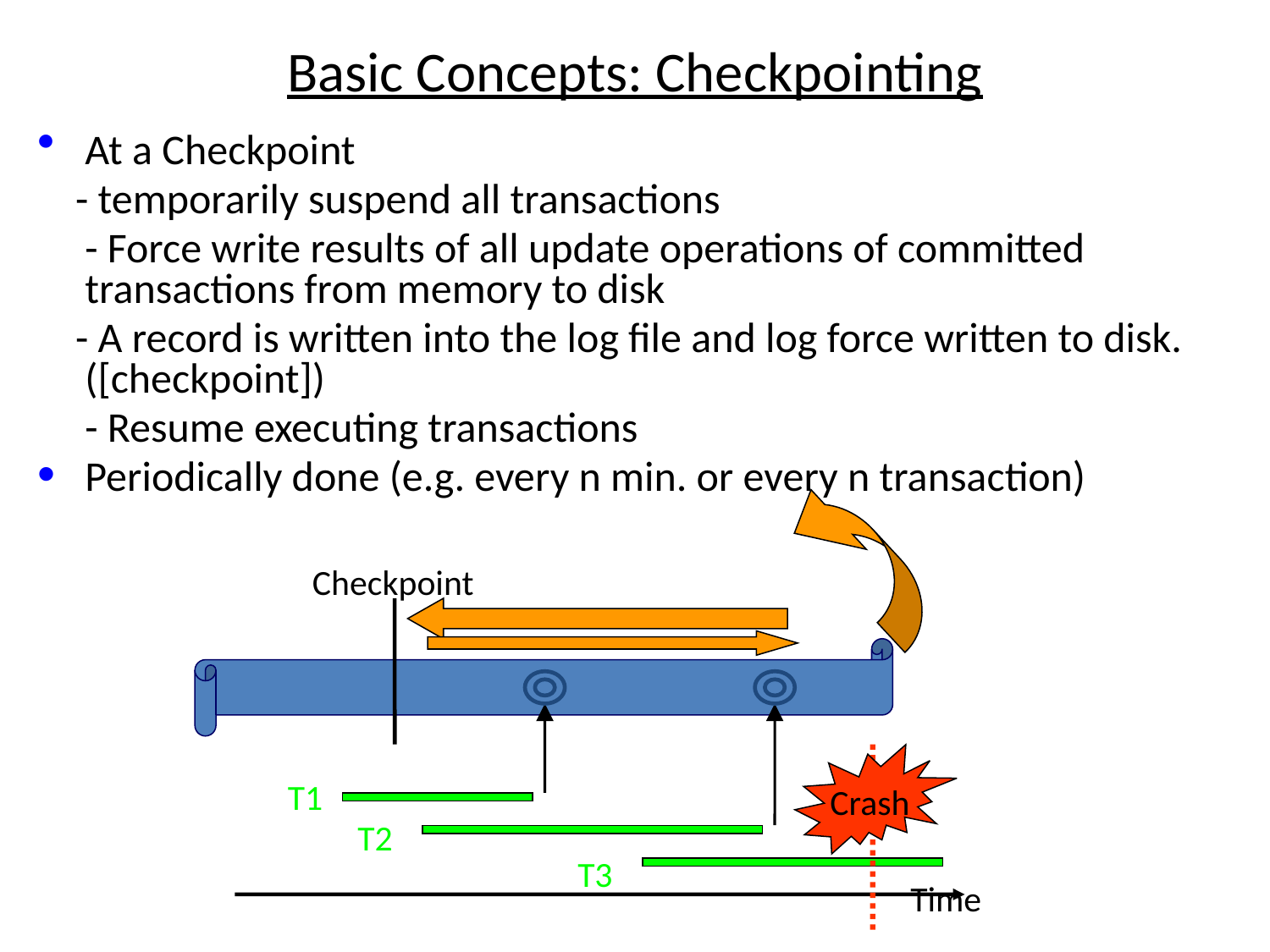

# Basic Concepts: Checkpointing
At a Checkpoint
    - temporarily suspend all transactions
	- Force write results of all update operations of committed transactions from memory to disk
    - A record is written into the log file and log force written to disk. ([checkpoint])
	- Resume executing transactions
Periodically done (e.g. every n min. or every n transaction)

Checkpoint

Crash
T1

T2

T3

Time